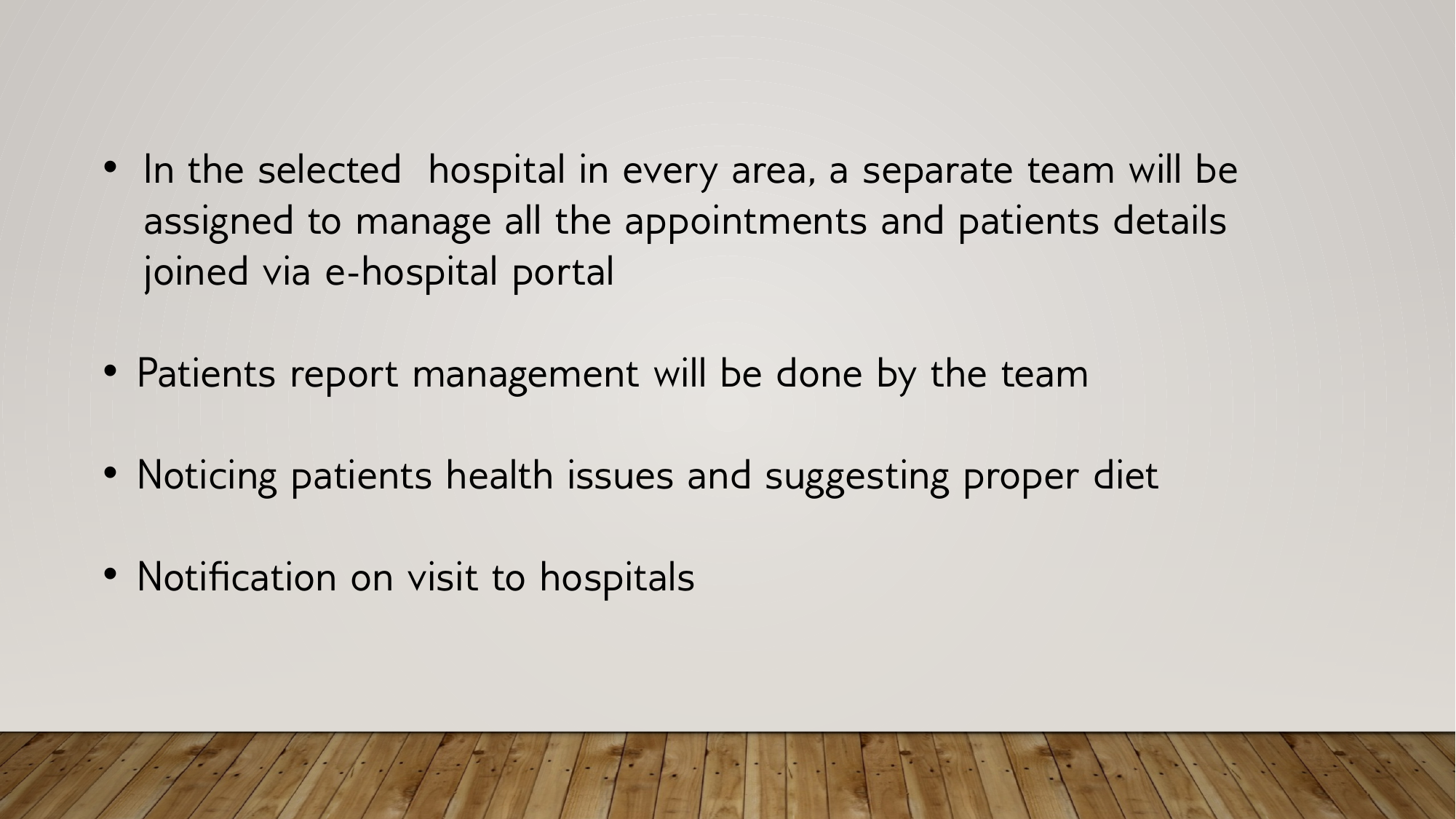

In the selected  hospital in every area, a separate team will be assigned to manage all the appointments and patients details joined via e-hospital portal

Patients report management will be done by the team

Noticing patients health issues and suggesting proper diet

Notification on visit to hospitals